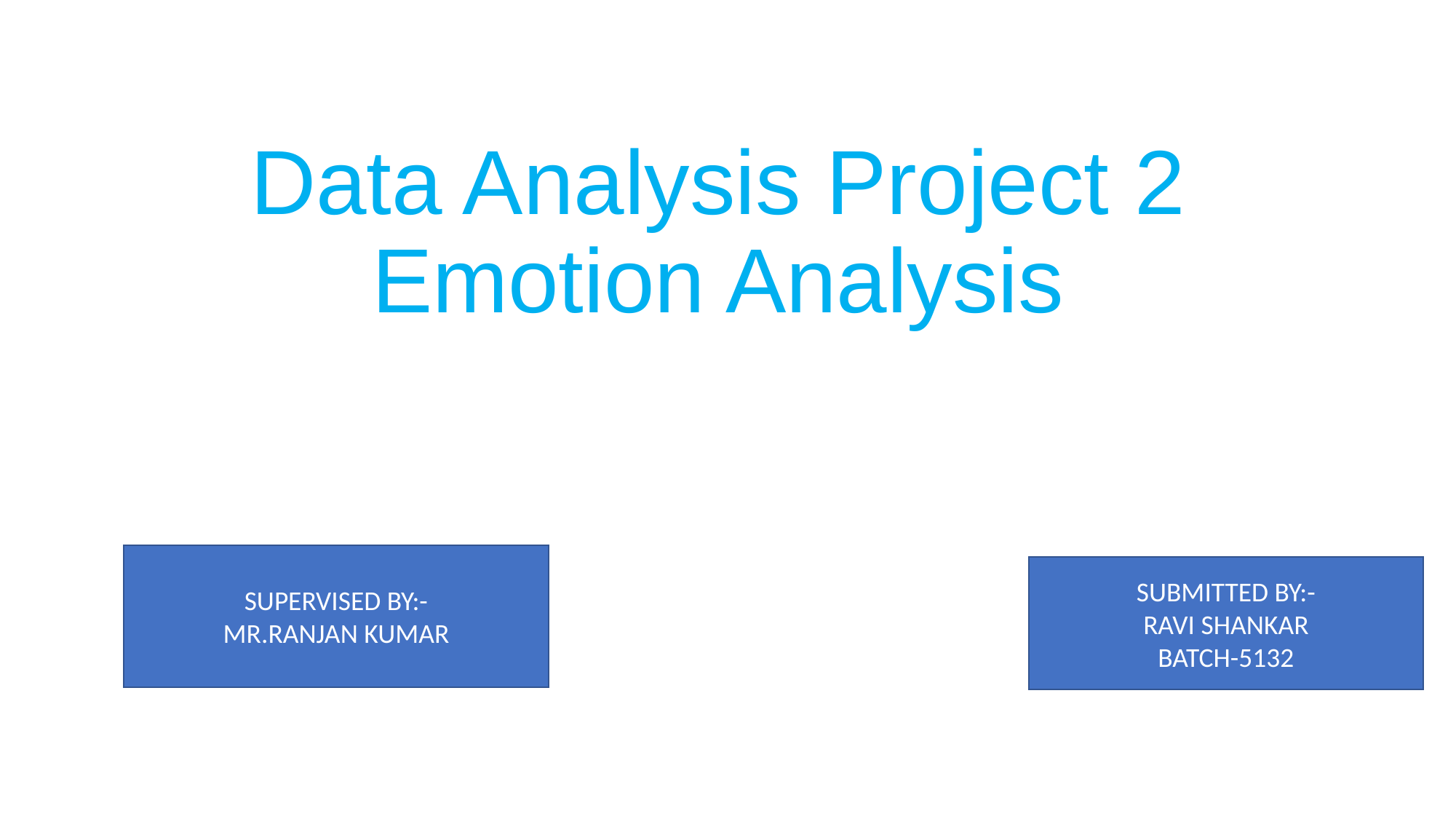

# Data Analysis Project 2 Emotion Analysis

SUPERVISED BY:-
MR.RANJAN KUMAR
SUBMITTED BY:-
RAVI SHANKAR
BATCH-5132